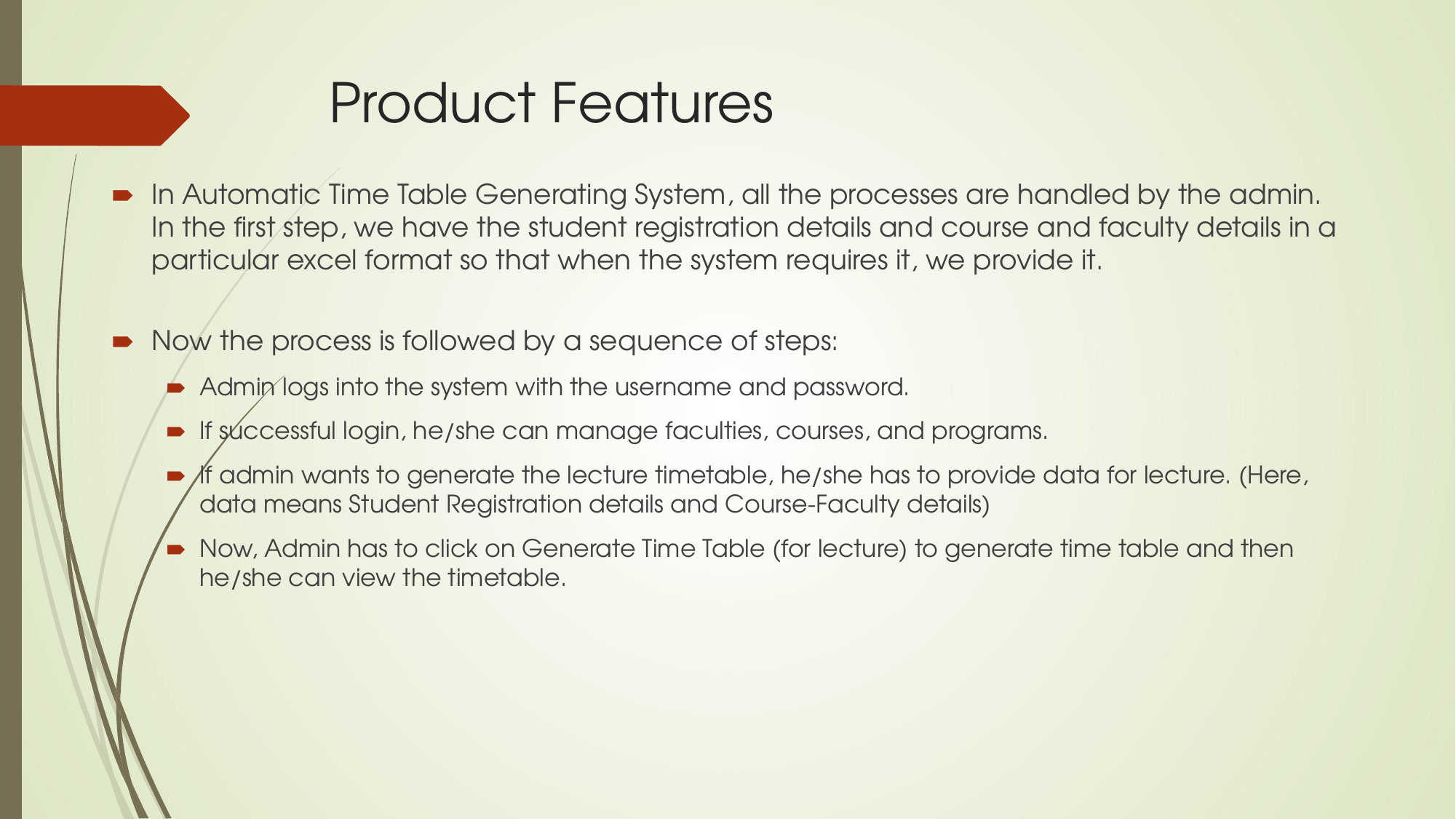

# Product Features
In Automatic Time Table Generating System, all the processes are handled by the admin. In the first step, we have the student registration details and course and faculty details in a particular excel format so that when the system requires it, we provide it.

Now the process is followed by a sequence of steps:
Admin logs into the system with the username and password.
If successful login, he/she can manage faculties, courses, and programs.
If admin wants to generate the lecture timetable, he/she has to provide data for lecture. (Here, data means Student Registration details and Course-Faculty details)
Now, Admin has to click on Generate Time Table (for lecture) to generate time table and then he/she can view the timetable.